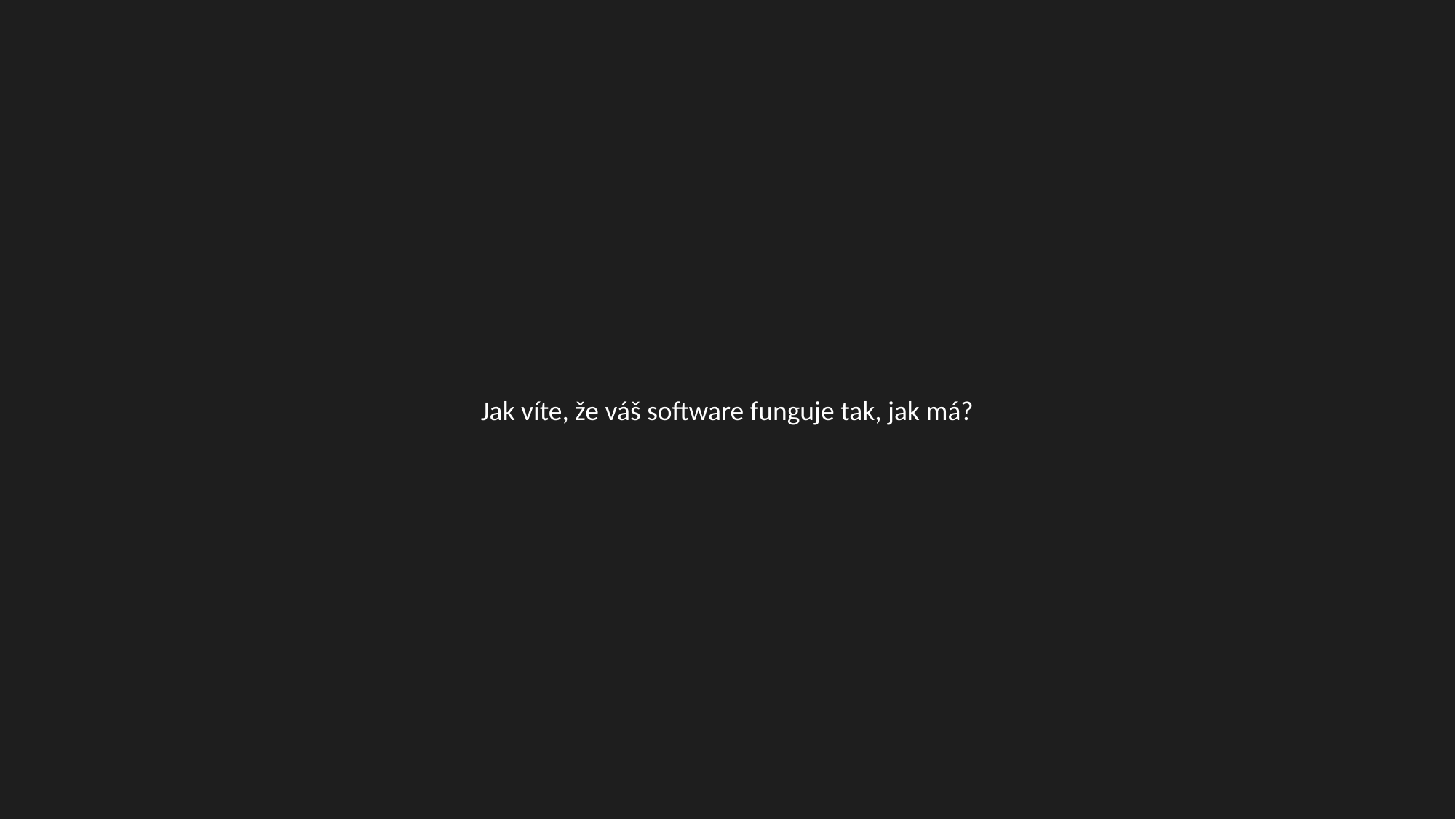

Jak víte, že váš software funguje tak, jak má?